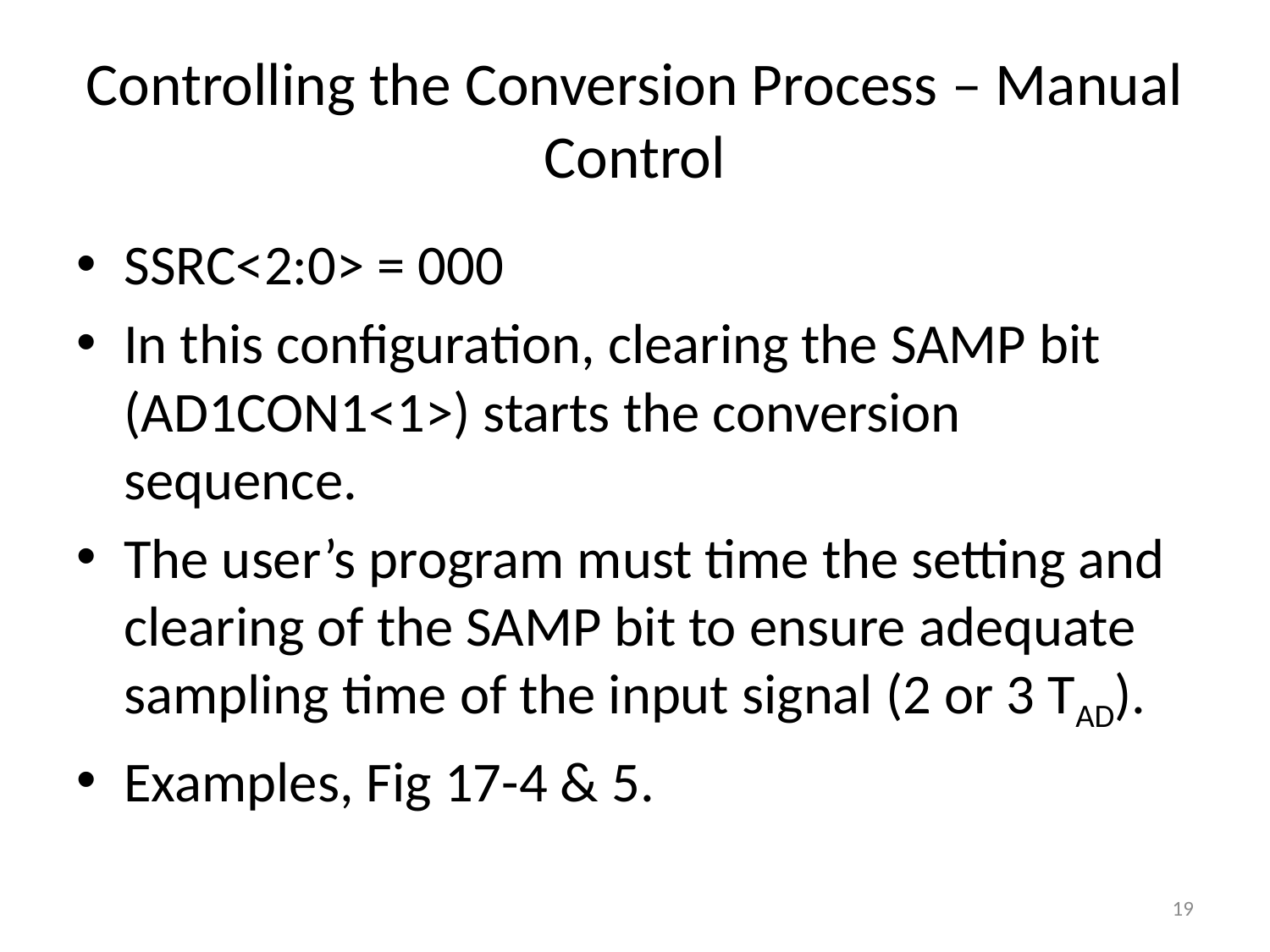

# Controlling the Conversion Process – Manual Control
SSRC<2:0> = 000
In this configuration, clearing the SAMP bit (AD1CON1<1>) starts the conversion sequence.
The user’s program must time the setting and clearing of the SAMP bit to ensure adequate sampling time of the input signal (2 or 3 TAD).
Examples, Fig 17-4 & 5.
19